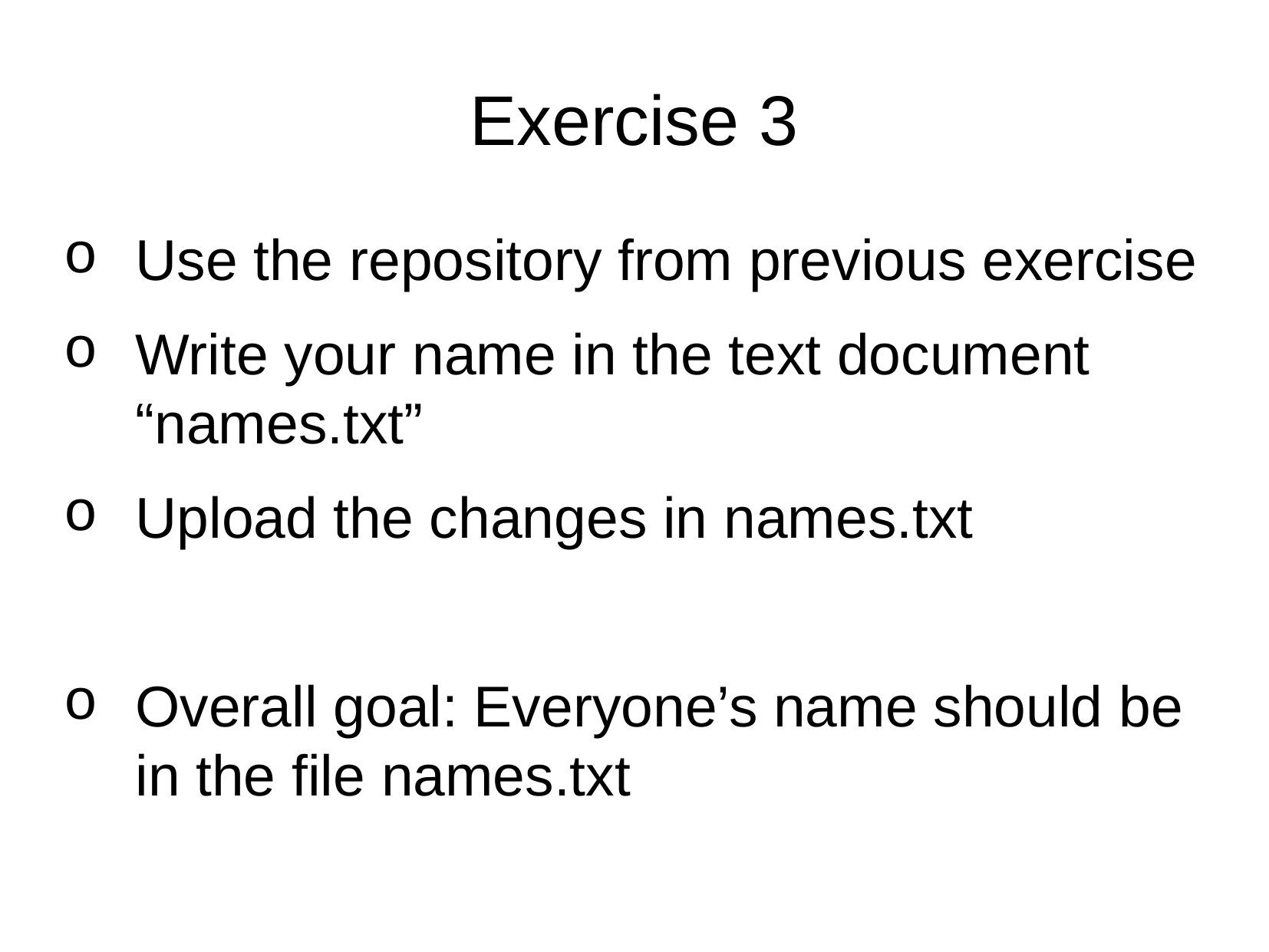

# Exercise 3
Use the repository from previous exercise
Write your name in the text document “names.txt”
Upload the changes in names.txt

Overall goal: Everyone’s name should be in the file names.txt